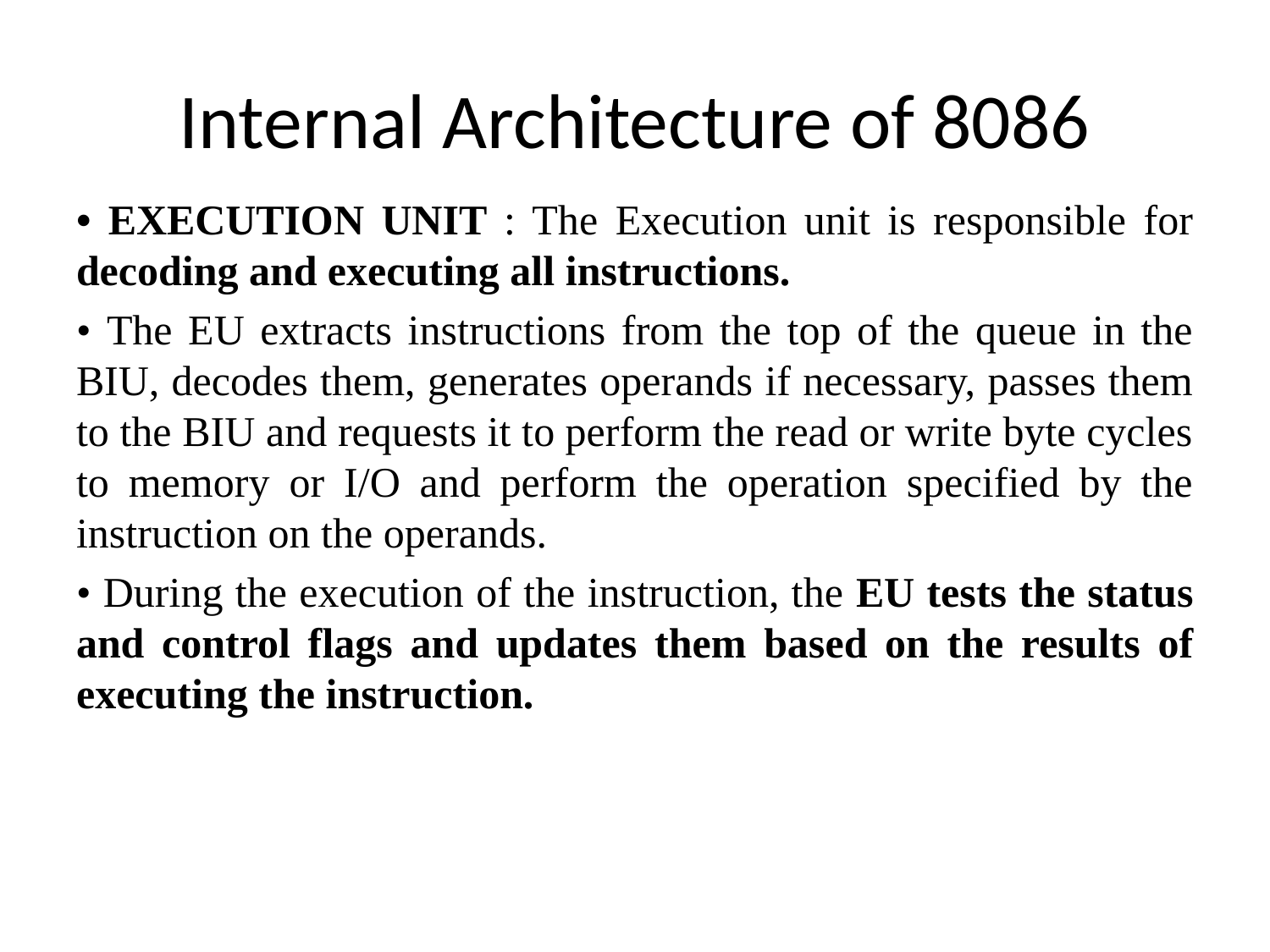

# Internal Architecture of 8086
• EXECUTION UNIT : The Execution unit is responsible for decoding and executing all instructions.
• The EU extracts instructions from the top of the queue in the BIU, decodes them, generates operands if necessary, passes them to the BIU and requests it to perform the read or write byte cycles to memory or I/O and perform the operation specified by the instruction on the operands.
• During the execution of the instruction, the EU tests the status and control flags and updates them based on the results of executing the instruction.